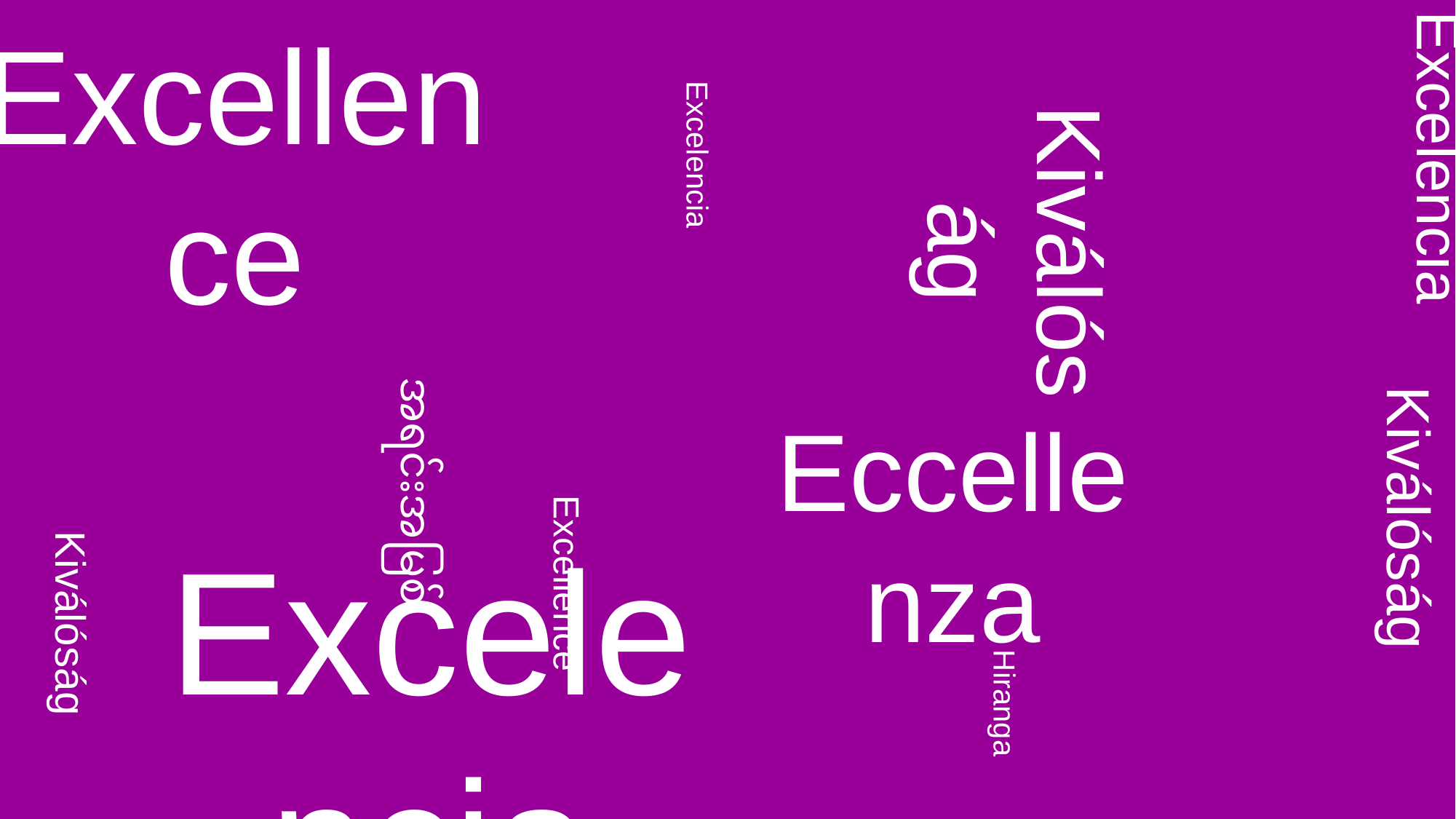

Excelencia
Excelencia
Excellence
Kiválóság
အရင်းအမြစ်
Kiválóság
Eccellenza
Excellence
Excelencia
Hiranga
Kiválóság